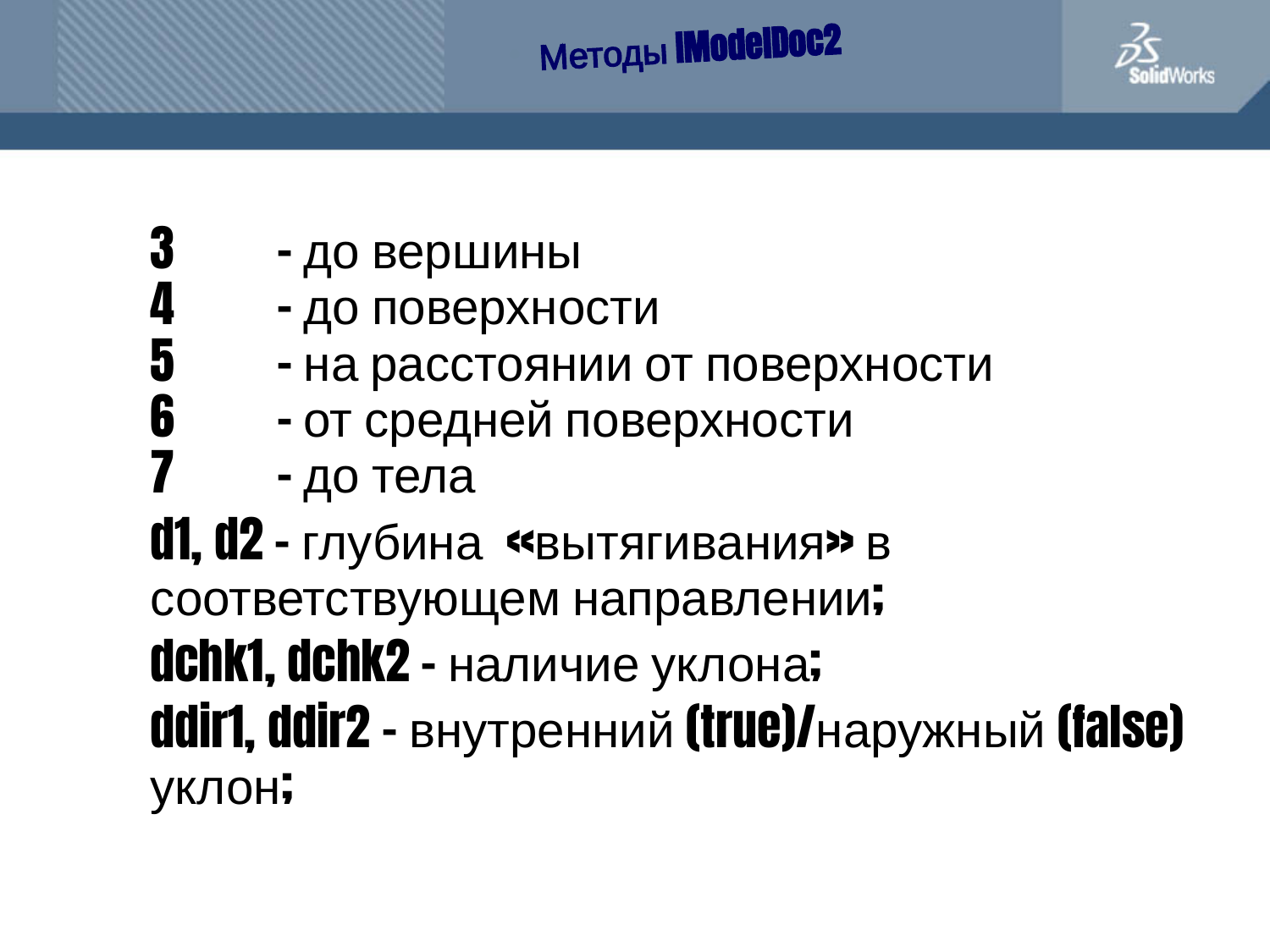

Методы IModelDoc2

	3	- до вершины
	4	- до поверхности
	5	- на расстоянии от поверхности
	6	- от средней поверхности
	7	- до тела
	d1, d2 – глубина  «вытягивания» в соответствующем направлении;
	dchk1, dchk2 – наличие уклона;
	ddir1, ddir2 – внутренний (true)/наружный (false) уклон;